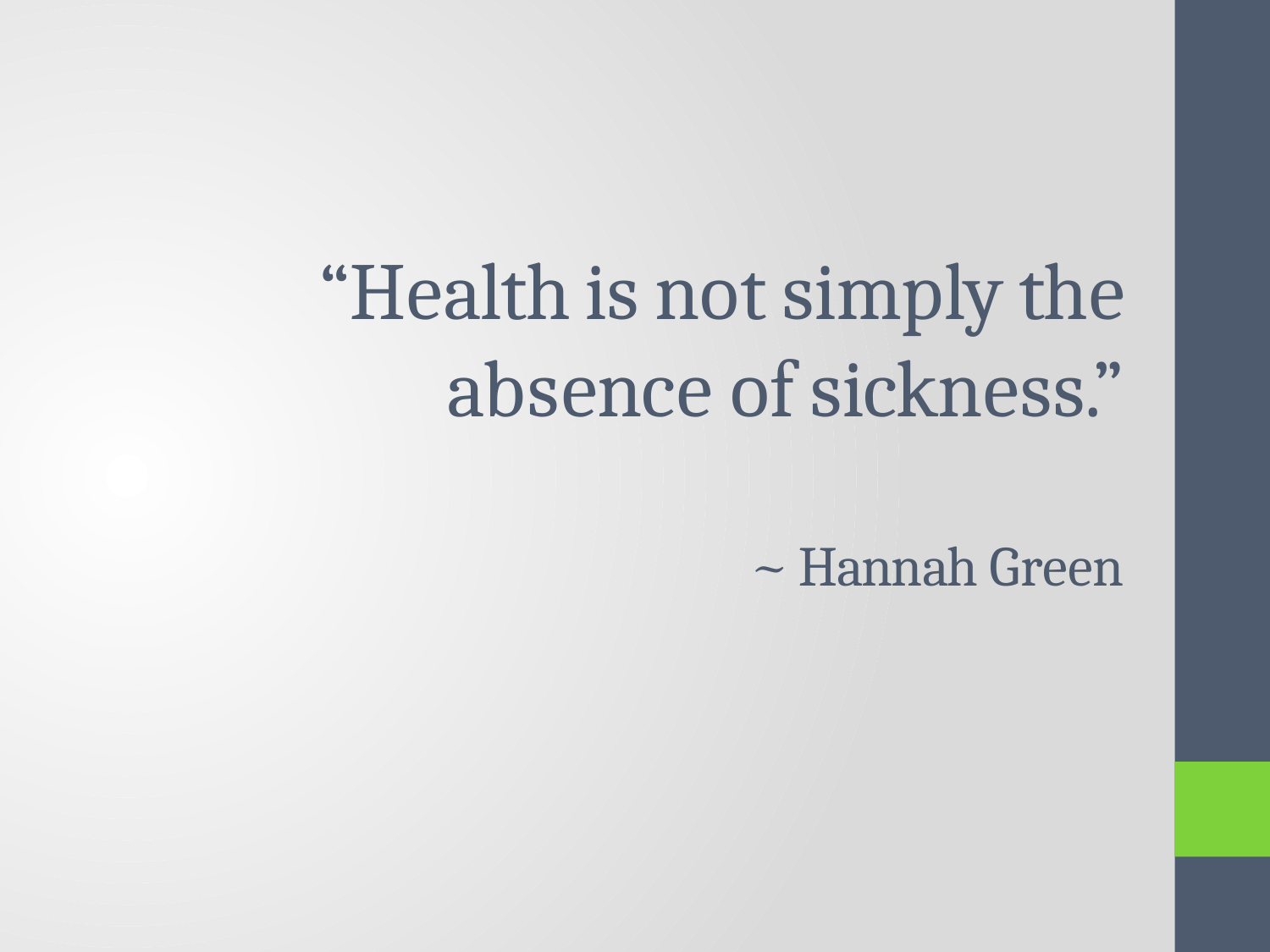

# “Health is not simply the absence of sickness.” ~ Hannah Green